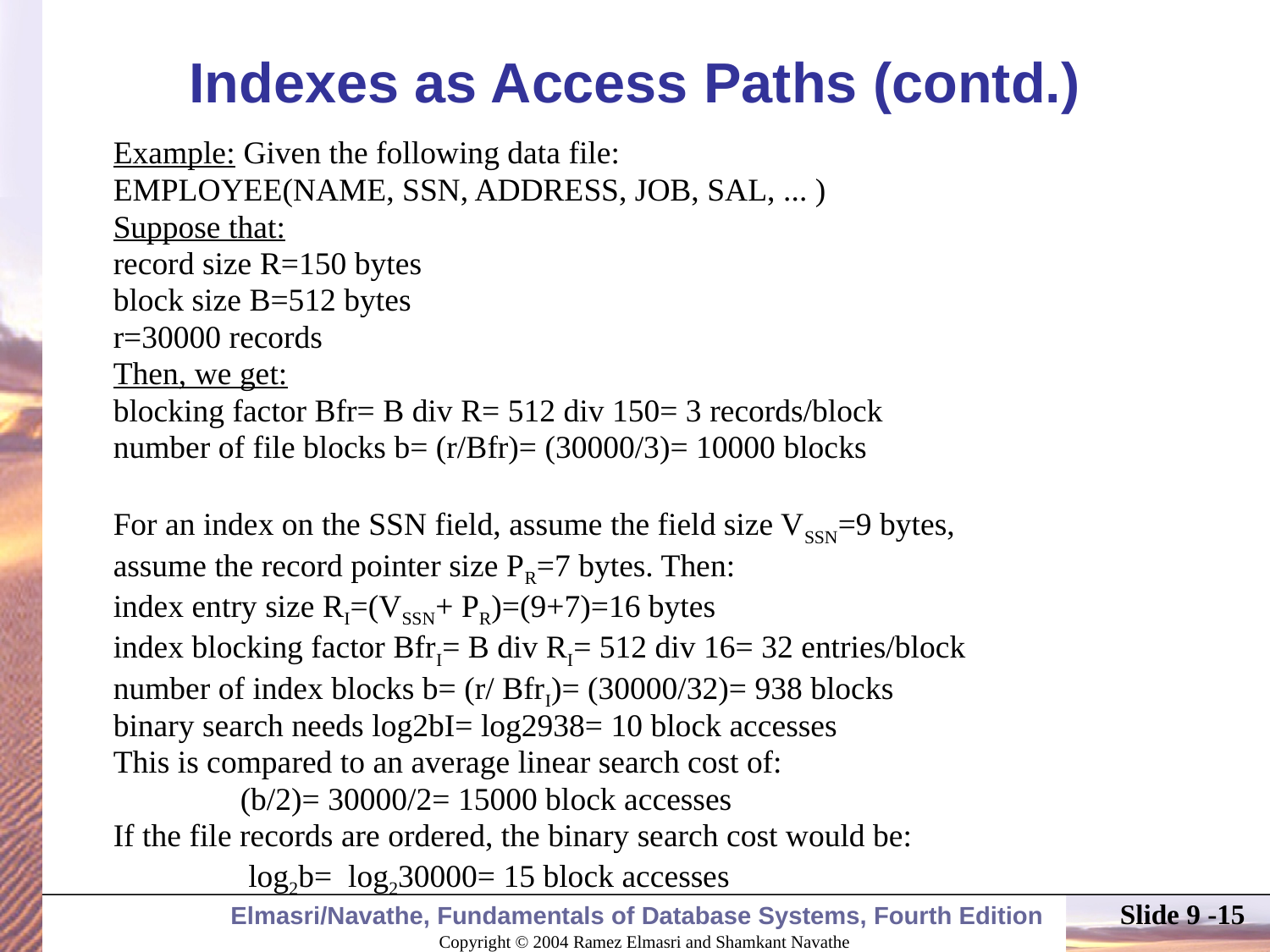

Indexes as Access Paths (contd.)
	Example: Given the following data file:
	EMPLOYEE(NAME, SSN, ADDRESS, JOB, SAL, ... )
	Suppose that:
	record size R=150 bytes
	block size B=512 bytes
	r=30000 records
	Then, we get:
	blocking factor Bfr= B div R= 512 div 150= 3 records/block
	number of file blocks b= (r/Bfr)= (30000/3)= 10000 blocks

	For an index on the SSN field, assume the field size VSSN=9 bytes,
	assume the record pointer size PR=7 bytes. Then:
	index entry size RI=(VSSN+ PR)=(9+7)=16 bytes
	index blocking factor BfrI= B div RI= 512 div 16= 32 entries/block
	number of index blocks b= (r/ BfrI)= (30000/32)= 938 blocks
	binary search needs log2bI= log2938= 10 block accesses
	This is compared to an average linear search cost of:
		(b/2)= 30000/2= 15000 block accesses
	If the file records are ordered, the binary search cost would be:
		 log2b=  log230000= 15 block accesses
Slide 9 -15